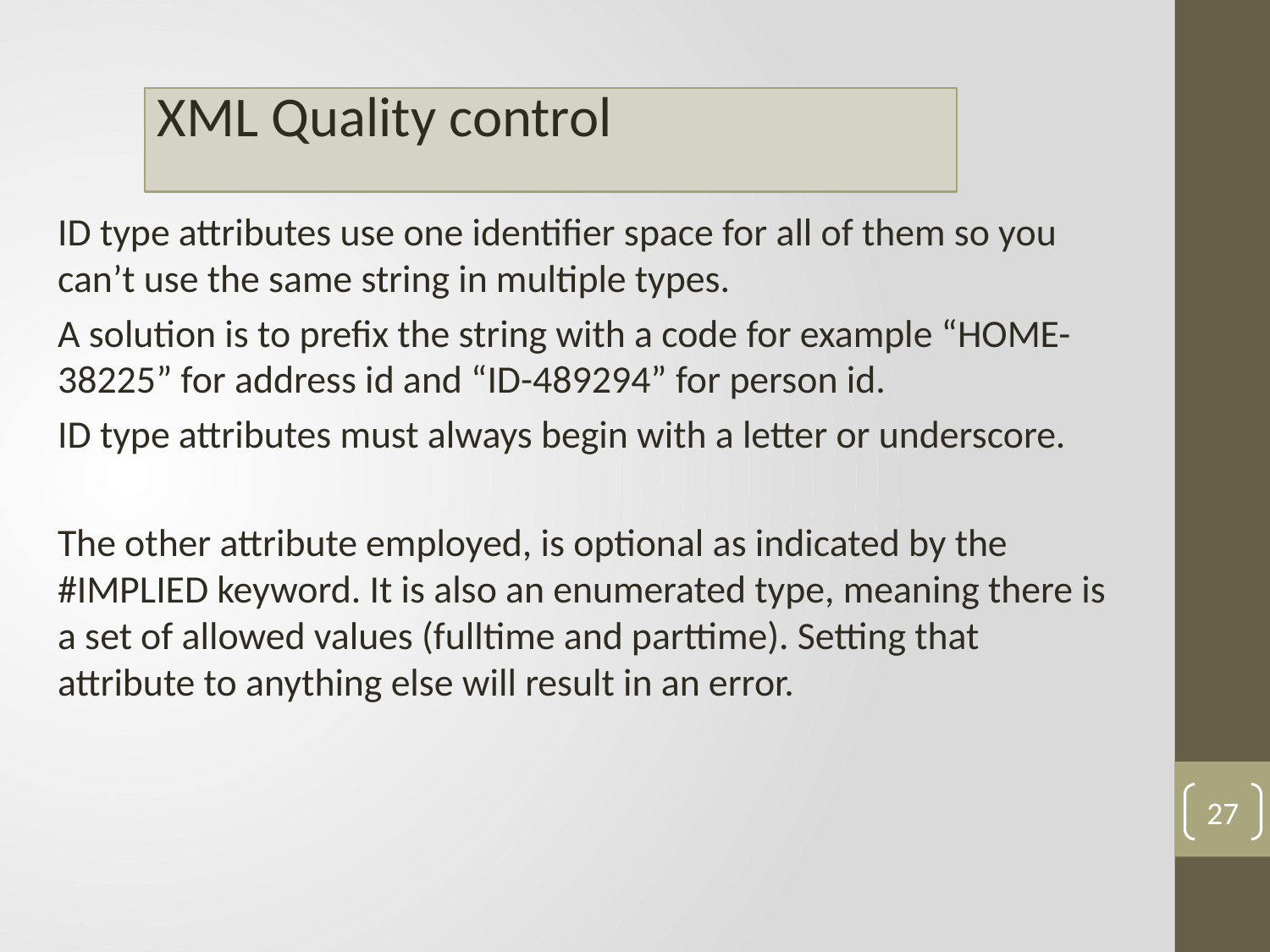

ID type attributes use one identifier space for all of them so you can’t use the same string in multiple types.
A solution is to prefix the string with a code for example “HOME-38225” for address id and “ID-489294” for person id.
ID type attributes must always begin with a letter or underscore.

The other attribute employed, is optional as indicated by the #IMPLIED keyword. It is also an enumerated type, meaning there is a set of allowed values (fulltime and parttime). Setting that attribute to anything else will result in an error.
27